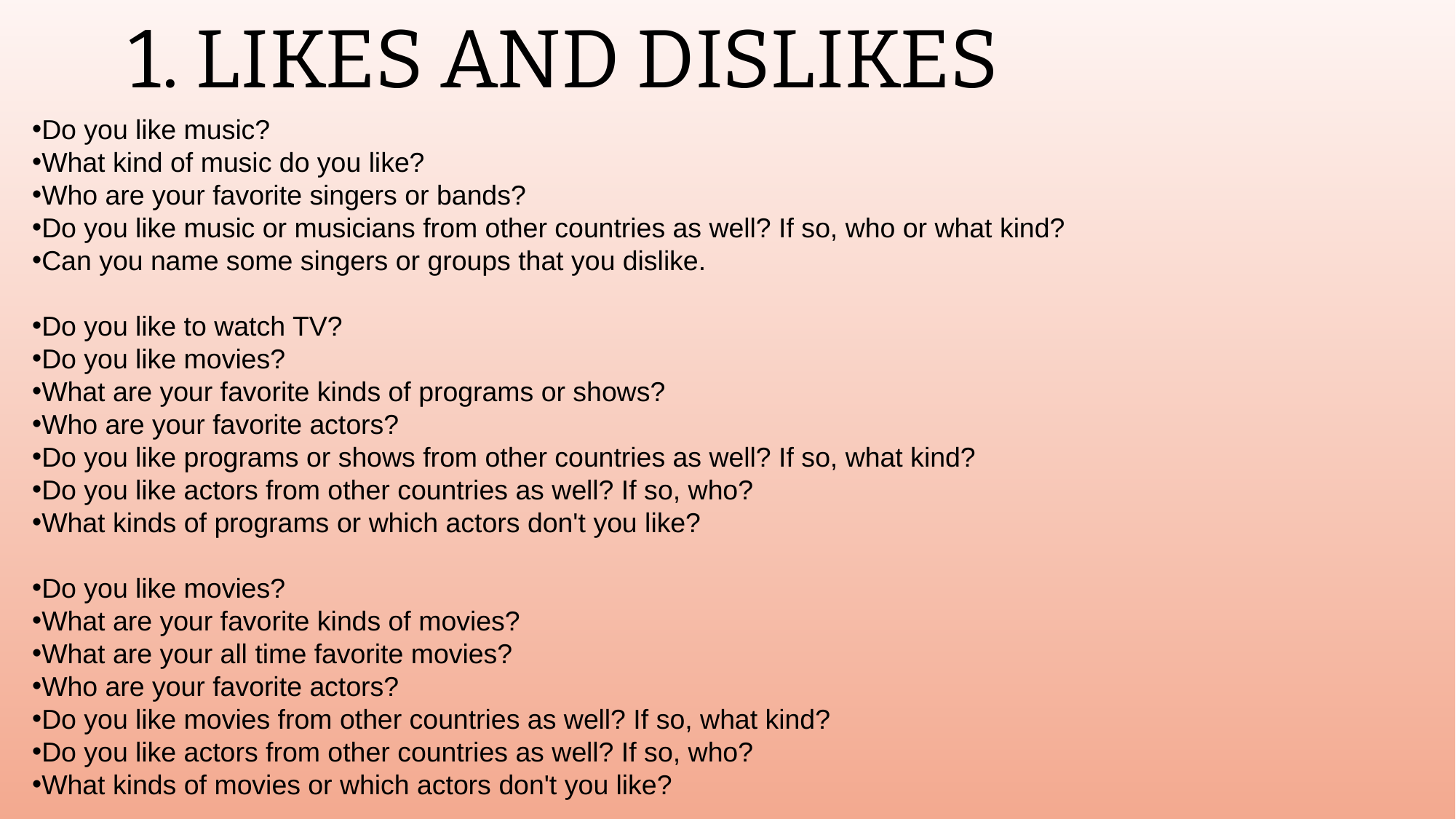

# 1. Likes and Dislikes
Do you like music?
What kind of music do you like?
Who are your favorite singers or bands?
Do you like music or musicians from other countries as well? If so, who or what kind?
Can you name some singers or groups that you dislike.

Do you like to watch TV?
Do you like movies?
What are your favorite kinds of programs or shows?
Who are your favorite actors?
Do you like programs or shows from other countries as well? If so, what kind?
Do you like actors from other countries as well? If so, who?
What kinds of programs or which actors don't you like?

Do you like movies?
What are your favorite kinds of movies?
What are your all time favorite movies?
Who are your favorite actors?
Do you like movies from other countries as well? If so, what kind?
Do you like actors from other countries as well? If so, who?
What kinds of movies or which actors don't you like?